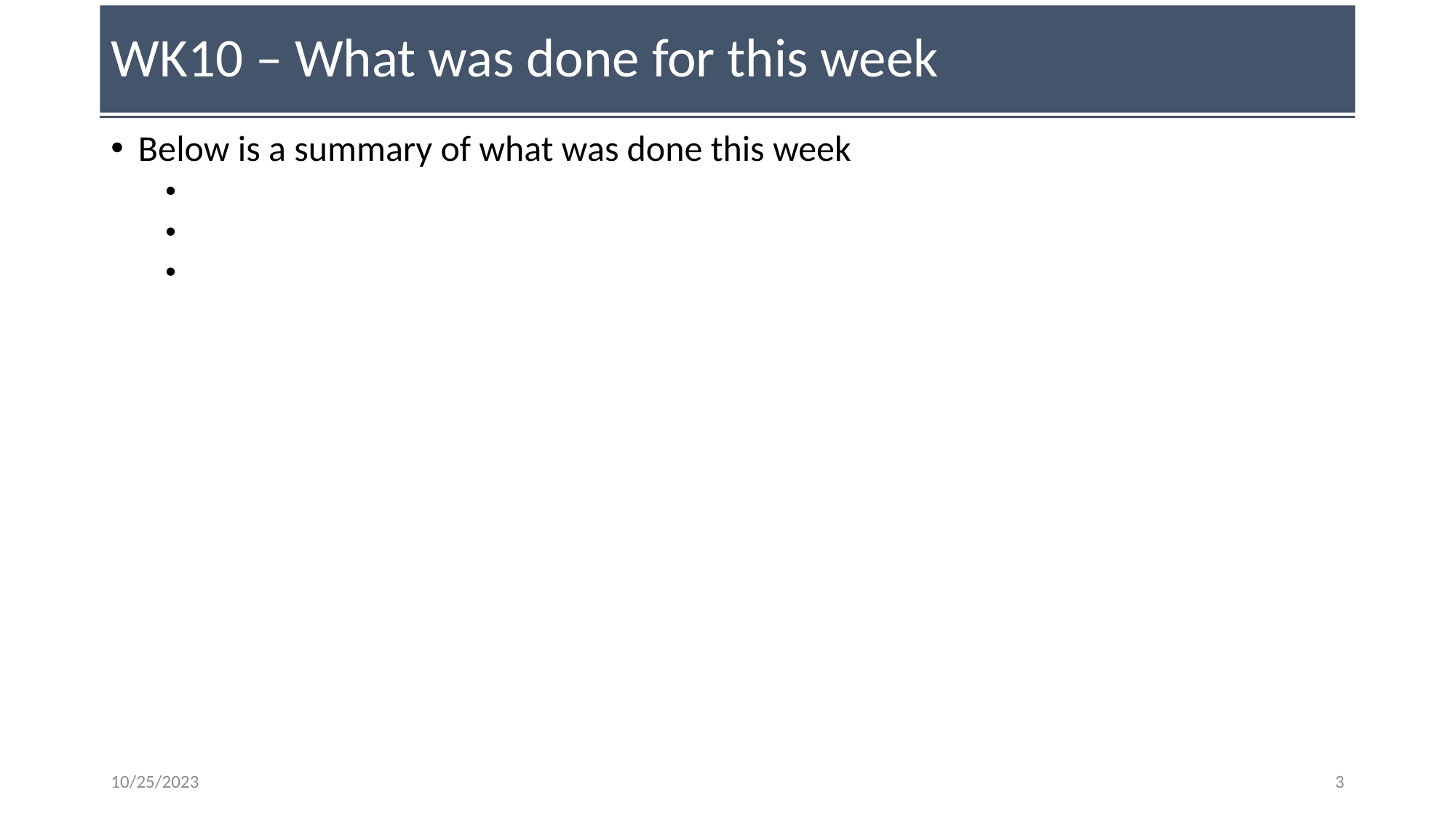

# WK10 – What was done for this week
Below is a summary of what was done this week

10/25/2023
3